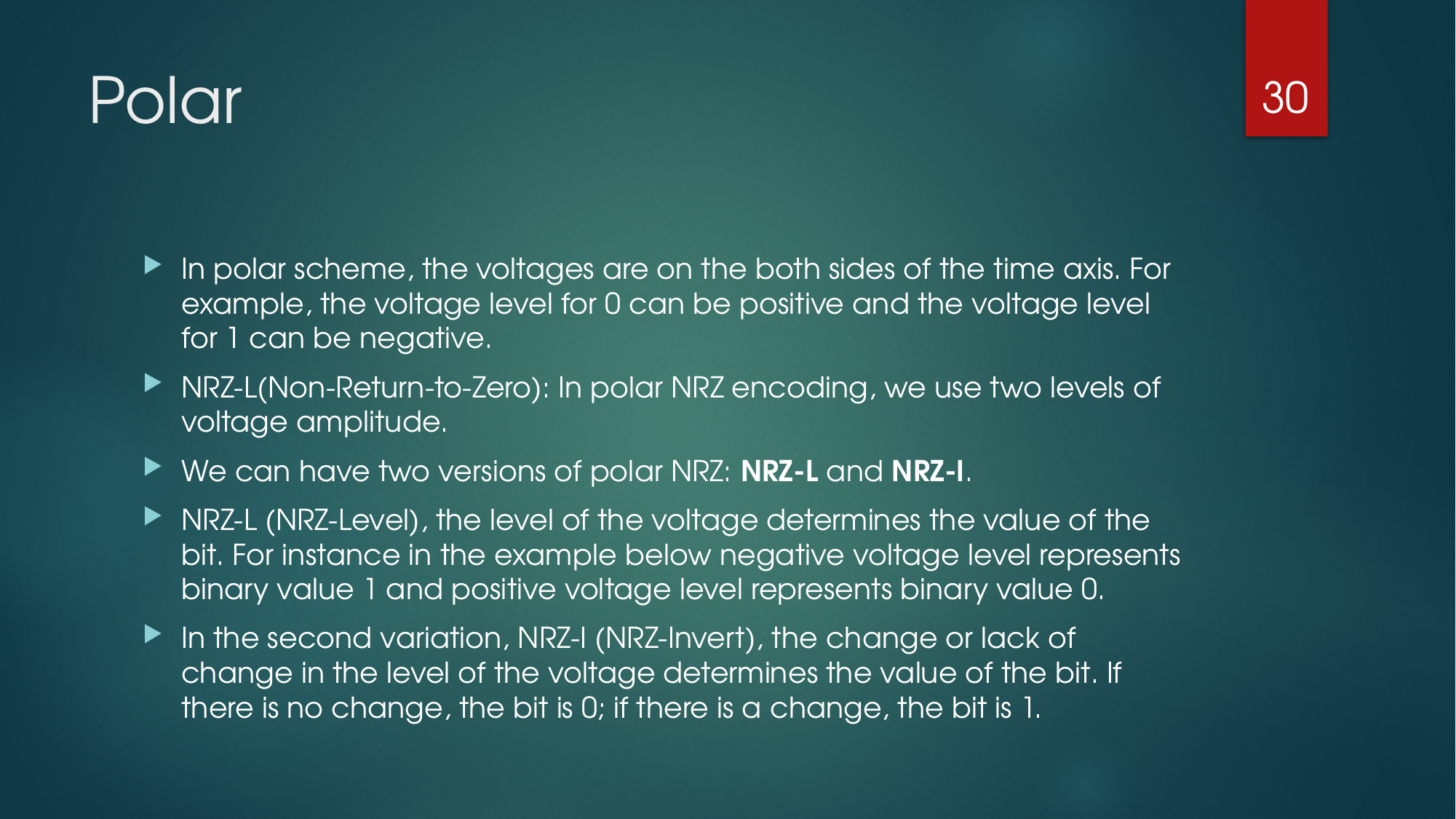

30
# Polar
In polar scheme, the voltages are on the both sides of the time axis. For example, the voltage level for 0 can be positive and the voltage level for 1 can be negative.
NRZ-L(Non-Return-to-Zero): In polar NRZ encoding, we use two levels of voltage amplitude.
We can have two versions of polar NRZ: NRZ-L and NRZ-I.
NRZ-L (NRZ-Level), the level of the voltage determines the value of the bit. For instance in the example below negative voltage level represents binary value 1 and positive voltage level represents binary value 0.
In the second variation, NRZ-I (NRZ-Invert), the change or lack of change in the level of the voltage determines the value of the bit. If there is no change, the bit is 0; if there is a change, the bit is 1.